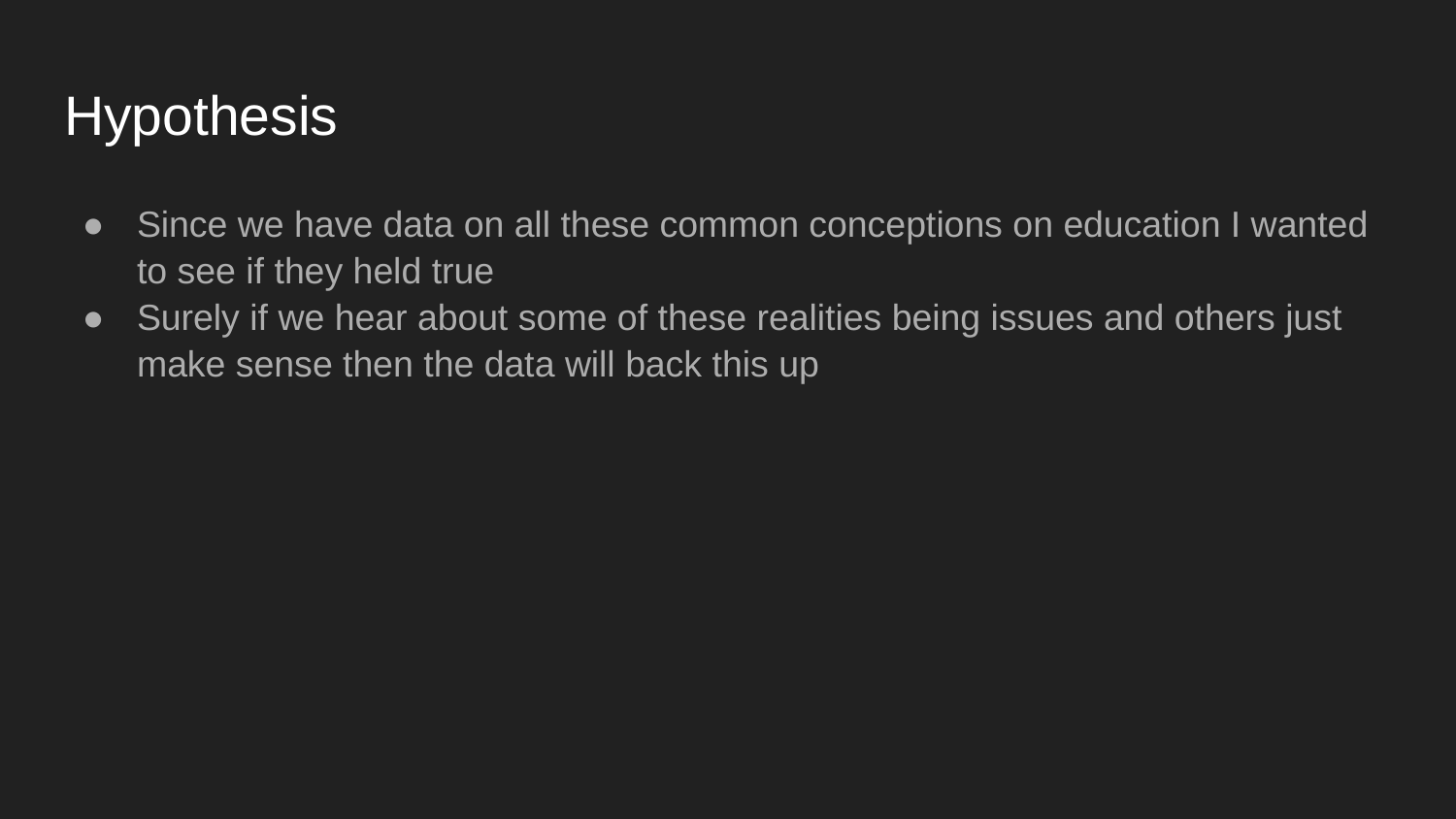

# Hypothesis
Since we have data on all these common conceptions on education I wanted to see if they held true
Surely if we hear about some of these realities being issues and others just make sense then the data will back this up